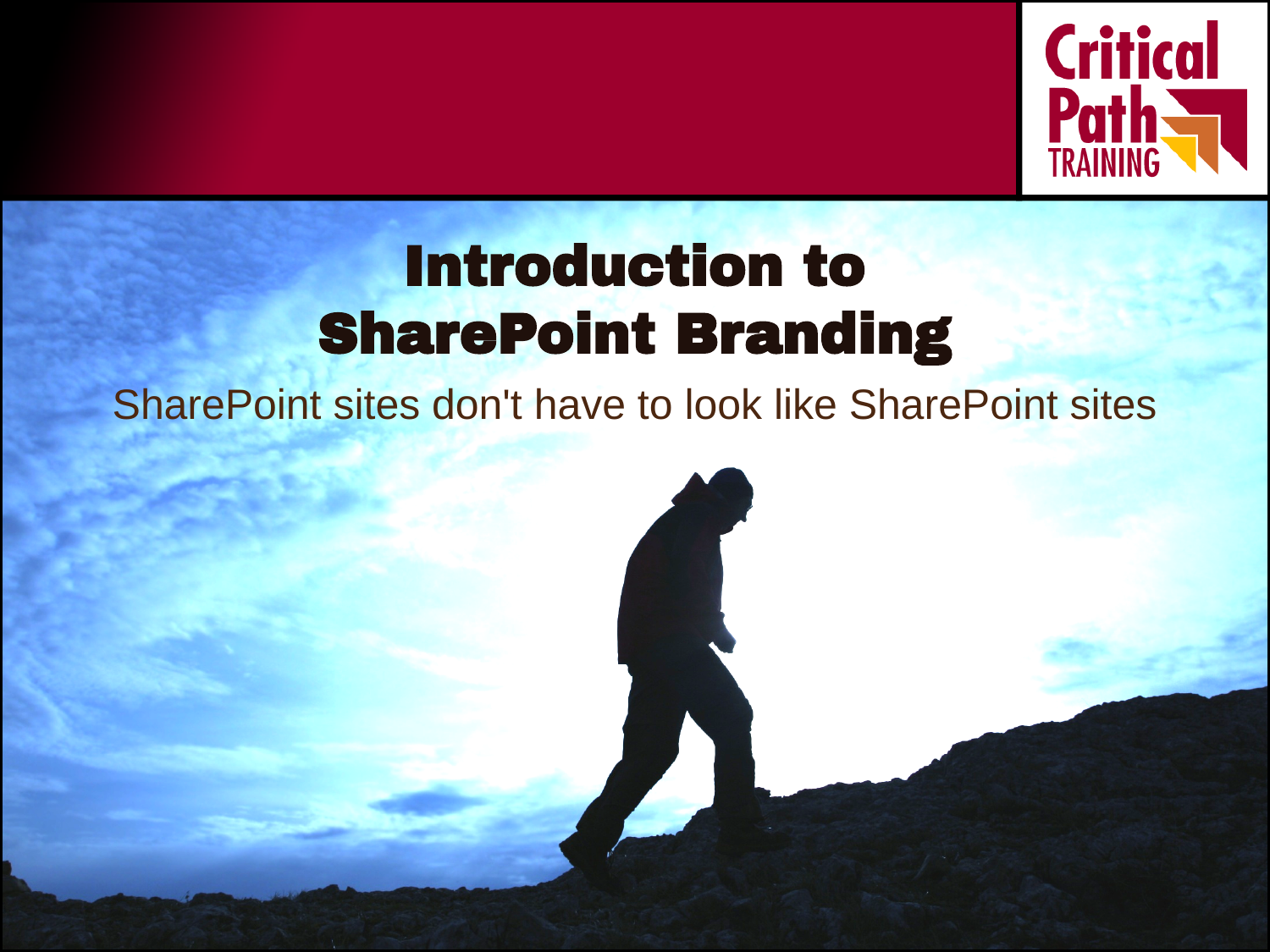

# Introduction to SharePoint Branding
SharePoint sites don't have to look like SharePoint sites